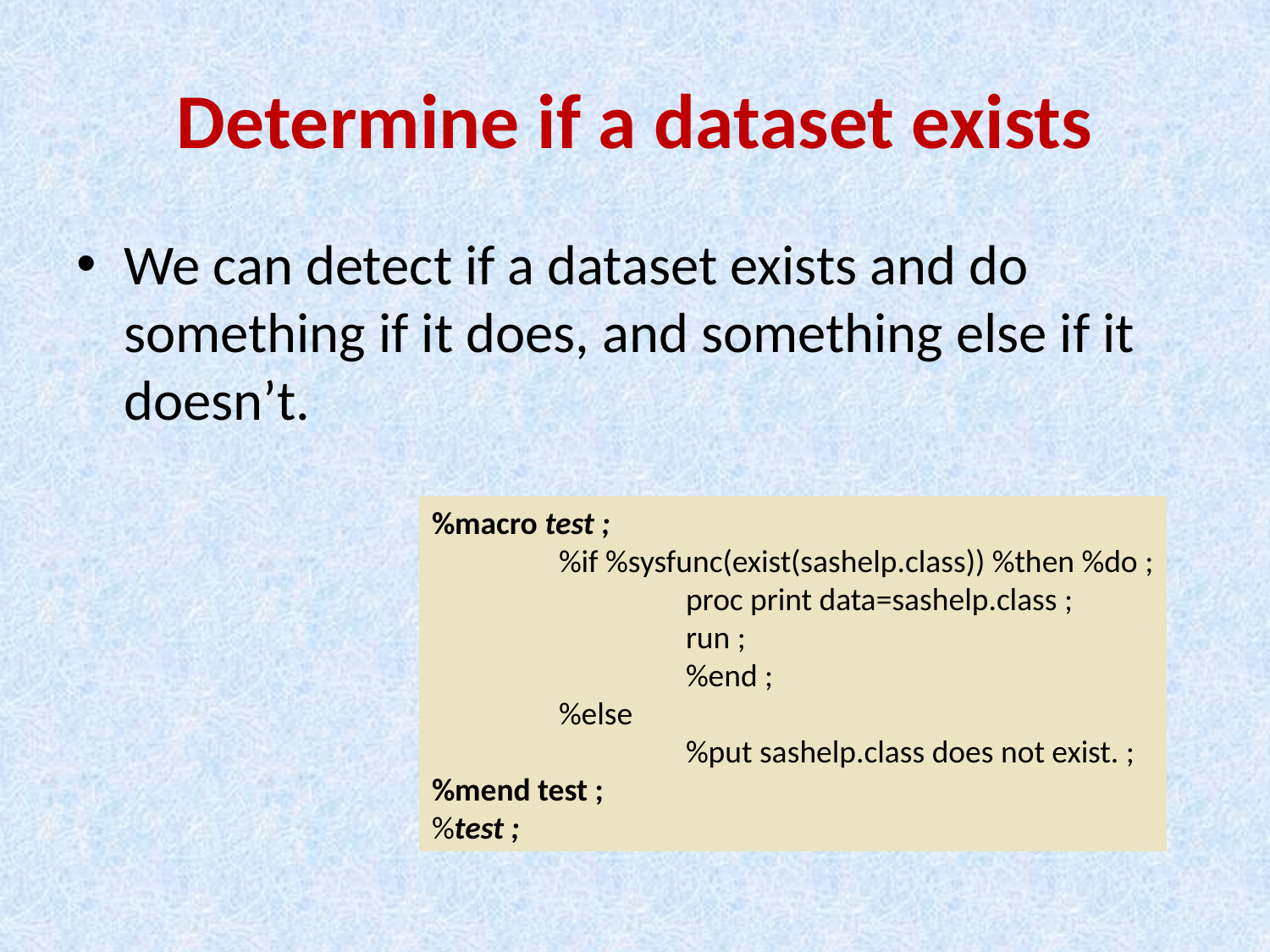

# Determine if a dataset exists
We can detect if a dataset exists and do something if it does, and something else if it doesn’t.
%macro test ;
	%if %sysfunc(exist(sashelp.class)) %then %do ;
		proc print data=sashelp.class ;
		run ;
		%end ;
	%else
		%put sashelp.class does not exist. ;
%mend test ;
%test ;